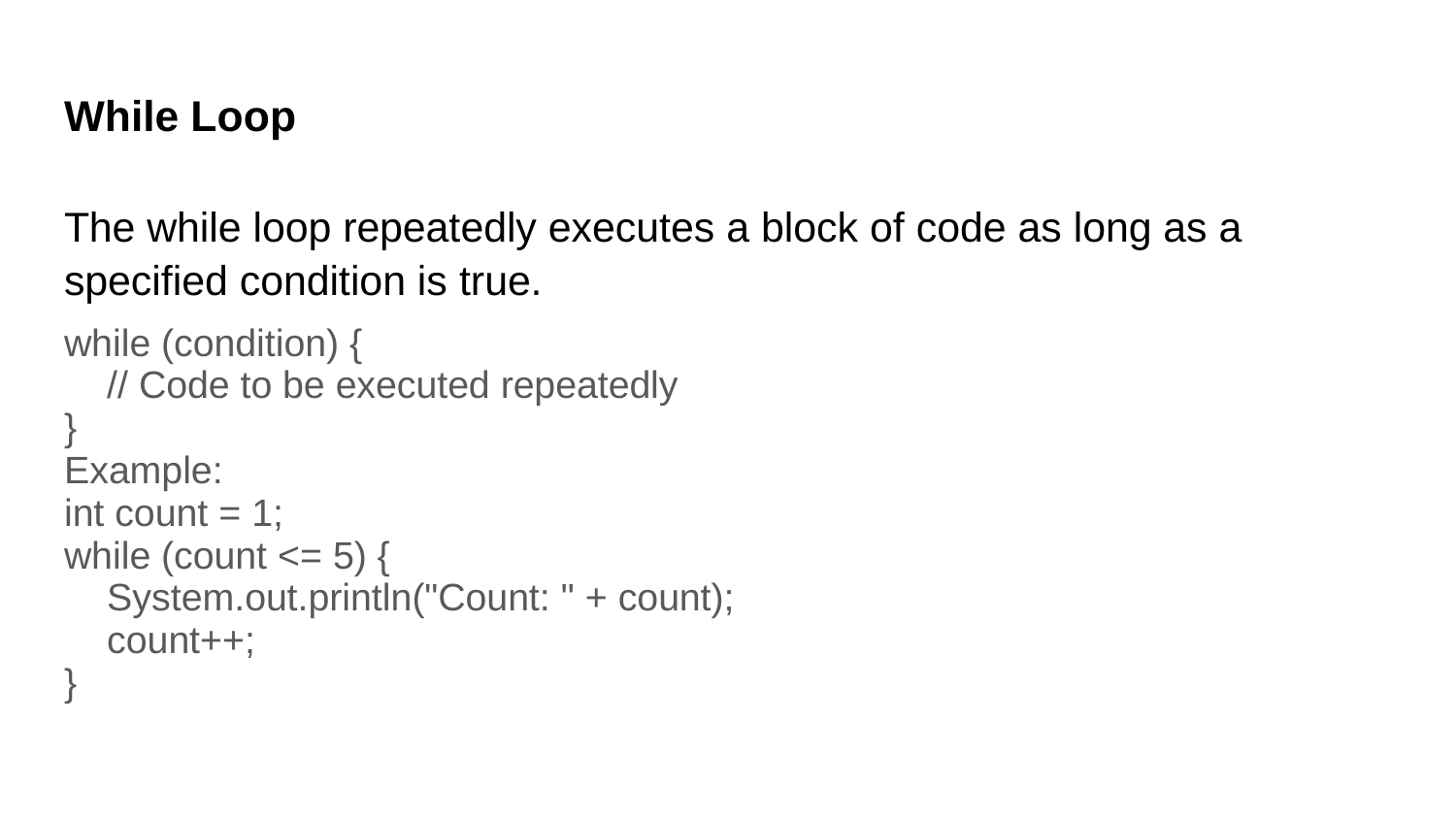

# While Loop
The while loop repeatedly executes a block of code as long as a specified condition is true.
while (condition) {
    // Code to be executed repeatedly
}
Example:
int count = 1;
while (count <= 5) {
    System.out.println("Count: " + count);
    count++;
}